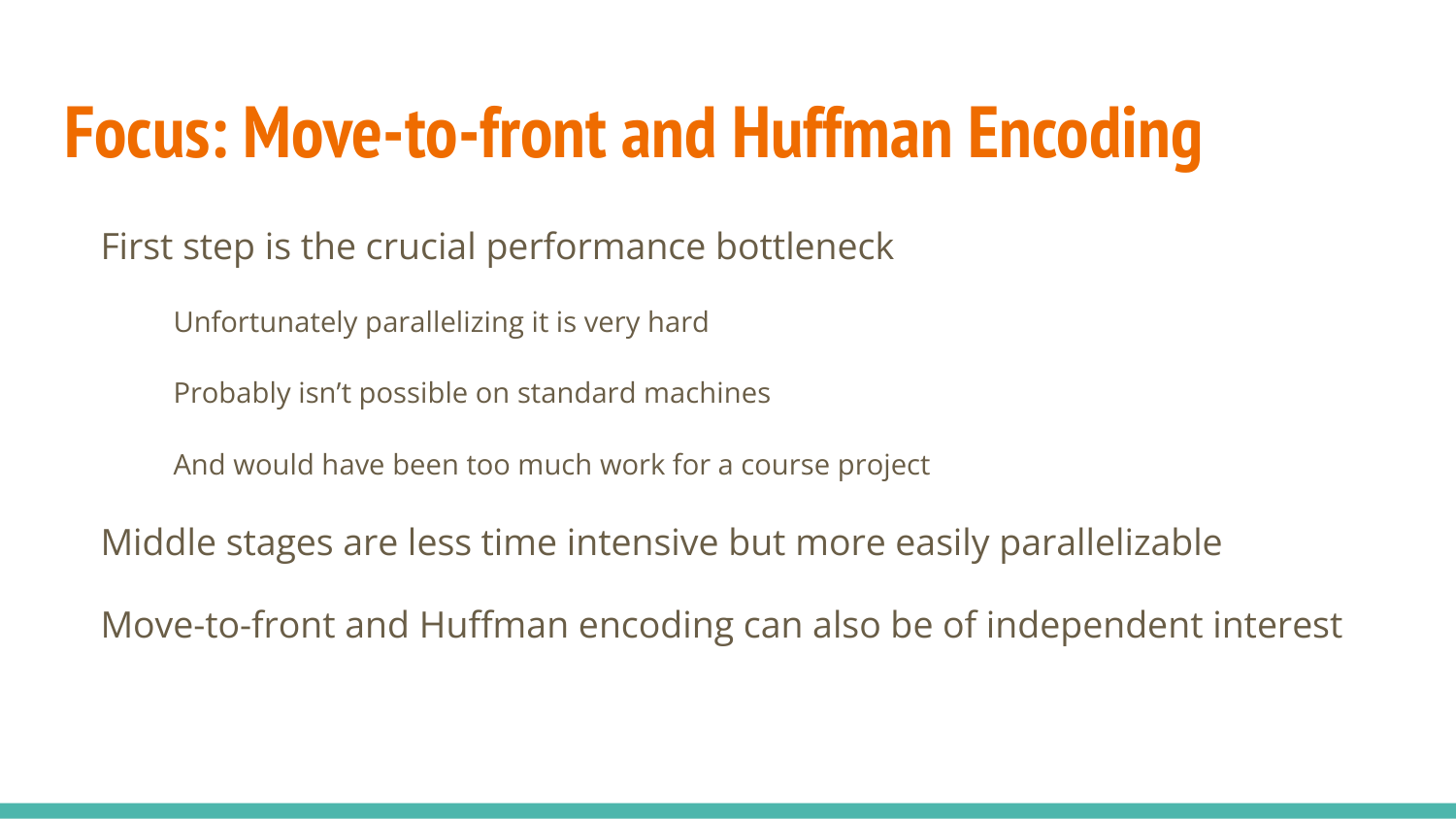

# Focus: Move-to-front and Huffman Encoding
First step is the crucial performance bottleneck
Unfortunately parallelizing it is very hard
Probably isn’t possible on standard machines
And would have been too much work for a course project
Middle stages are less time intensive but more easily parallelizable
Move-to-front and Huffman encoding can also be of independent interest